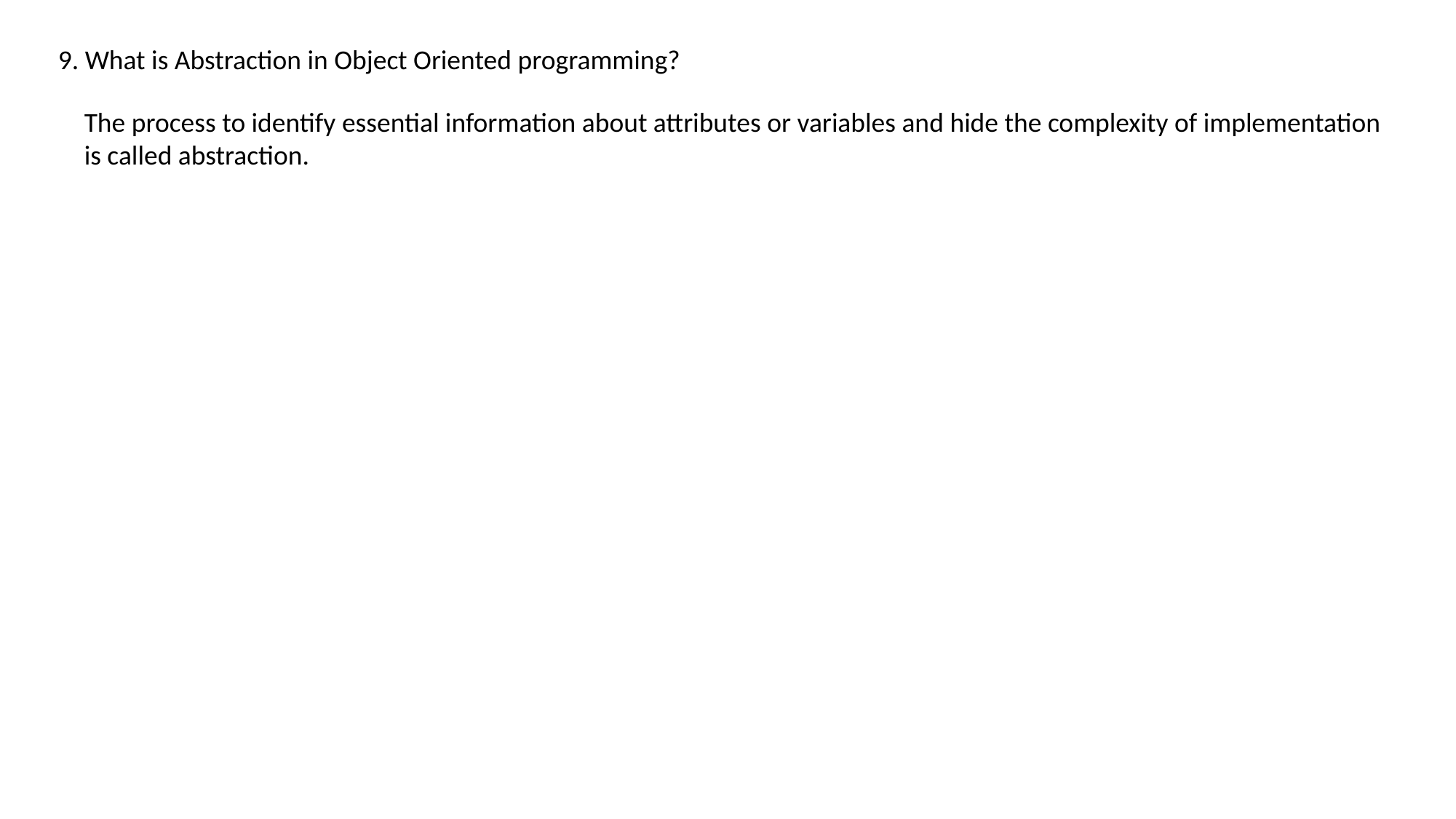

9. What is Abstraction in Object Oriented programming?
The process to identify essential information about attributes or variables and hide the complexity of implementation
is called abstraction.